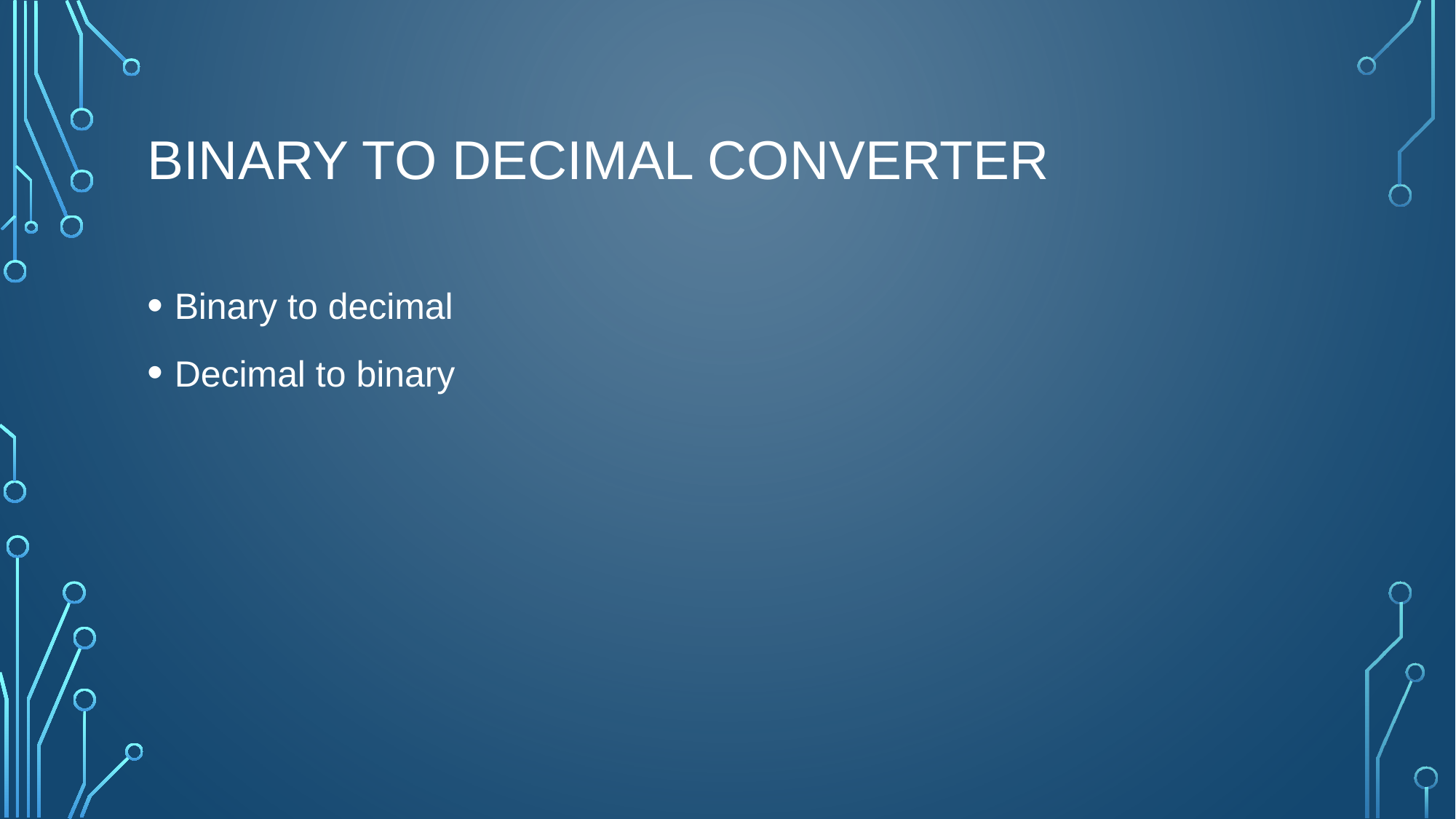

# Binary to decimal converter
Binary to decimal
Decimal to binary